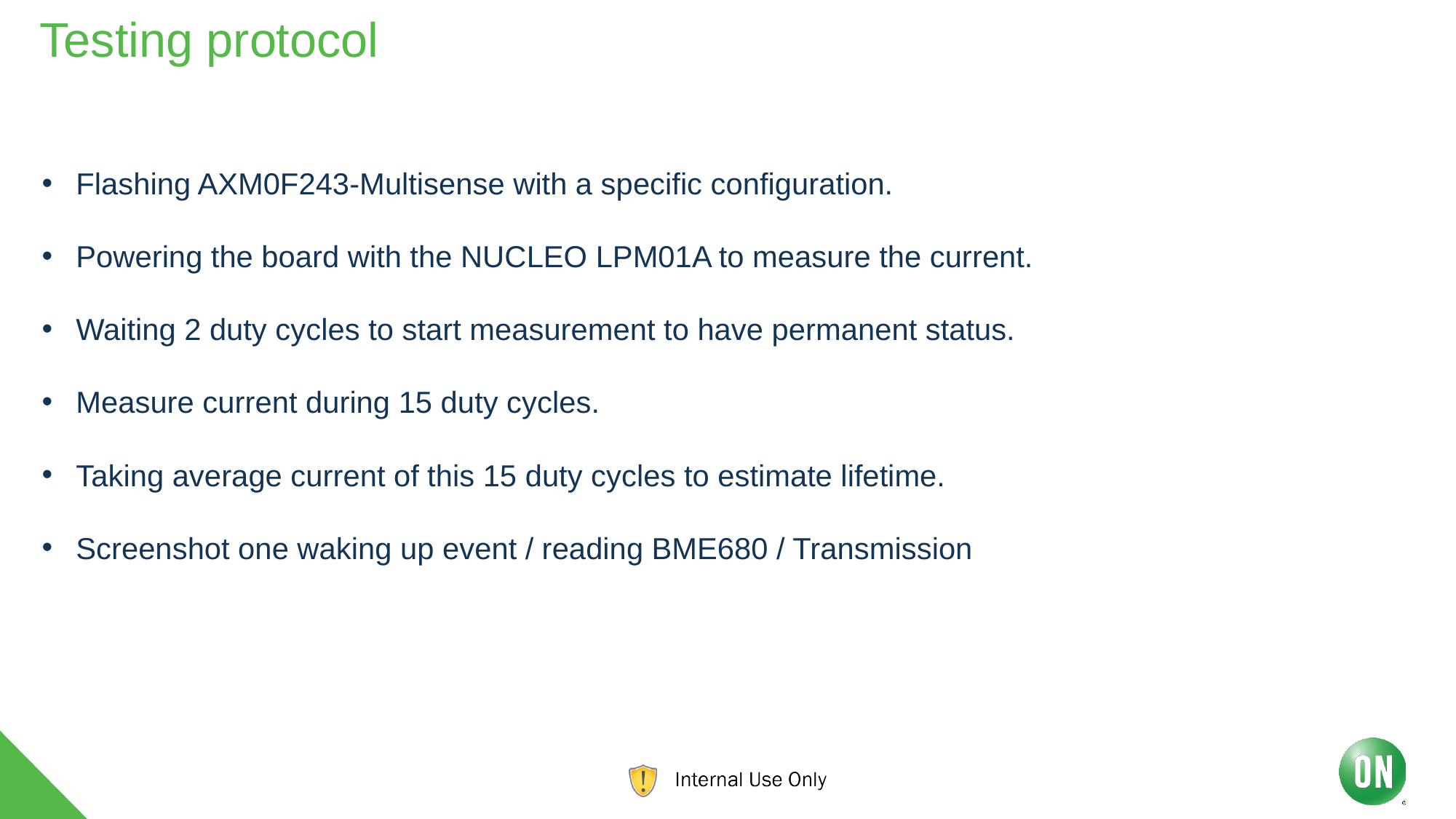

# Testing protocol
Flashing AXM0F243-Multisense with a specific configuration.

Powering the board with the NUCLEO LPM01A to measure the current.

Waiting 2 duty cycles to start measurement to have permanent status.

Measure current during 15 duty cycles.

Taking average current of this 15 duty cycles to estimate lifetime.

Screenshot one waking up event / reading BME680 / Transmission